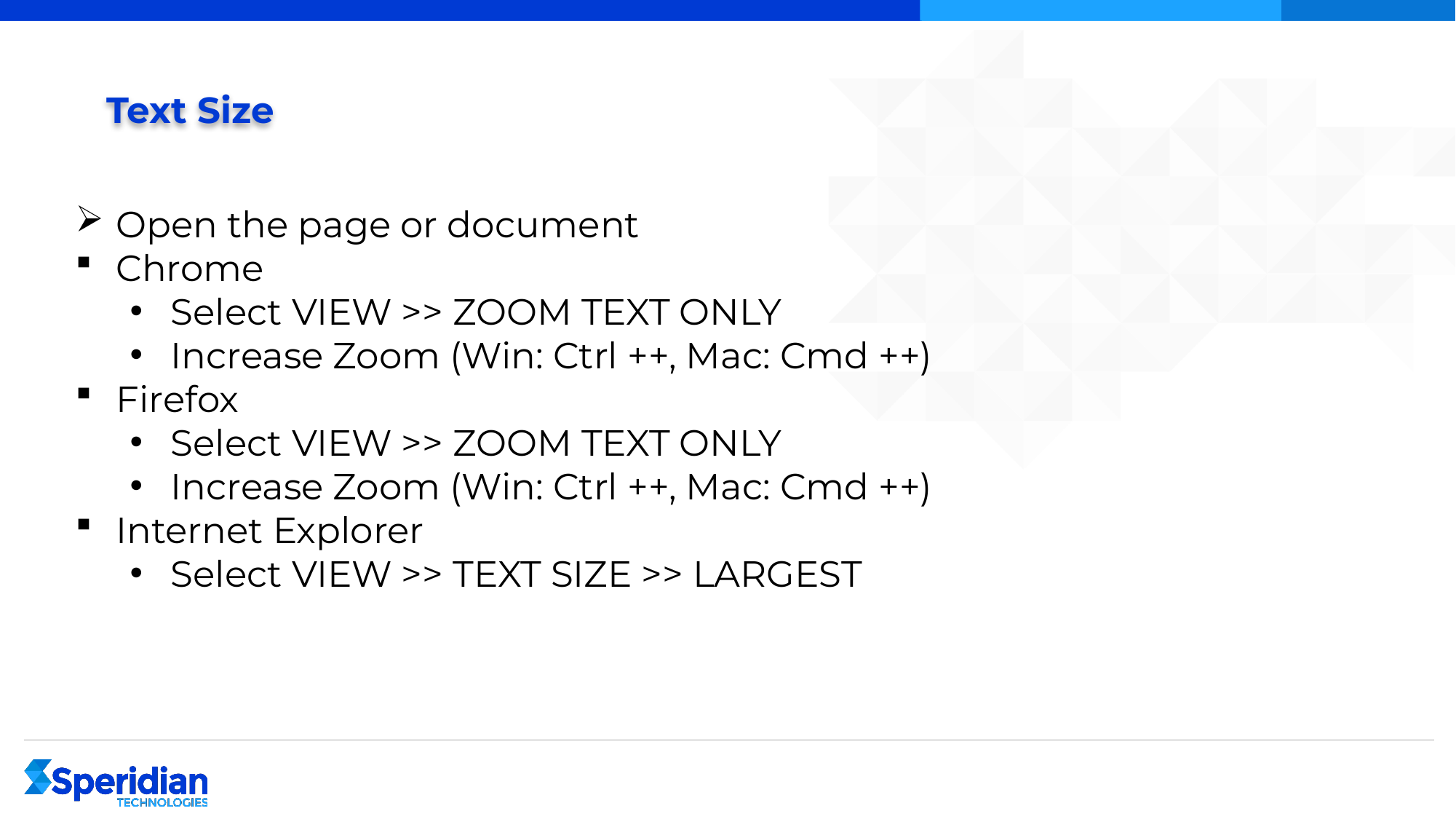

# Text Size
Open the page or document
Chrome
Select VIEW >> ZOOM TEXT ONLY
Increase Zoom (Win: Ctrl ++, Mac: Cmd ++)
Firefox
Select VIEW >> ZOOM TEXT ONLY
Increase Zoom (Win: Ctrl ++, Mac: Cmd ++)
Internet Explorer
Select VIEW >> TEXT SIZE >> LARGEST